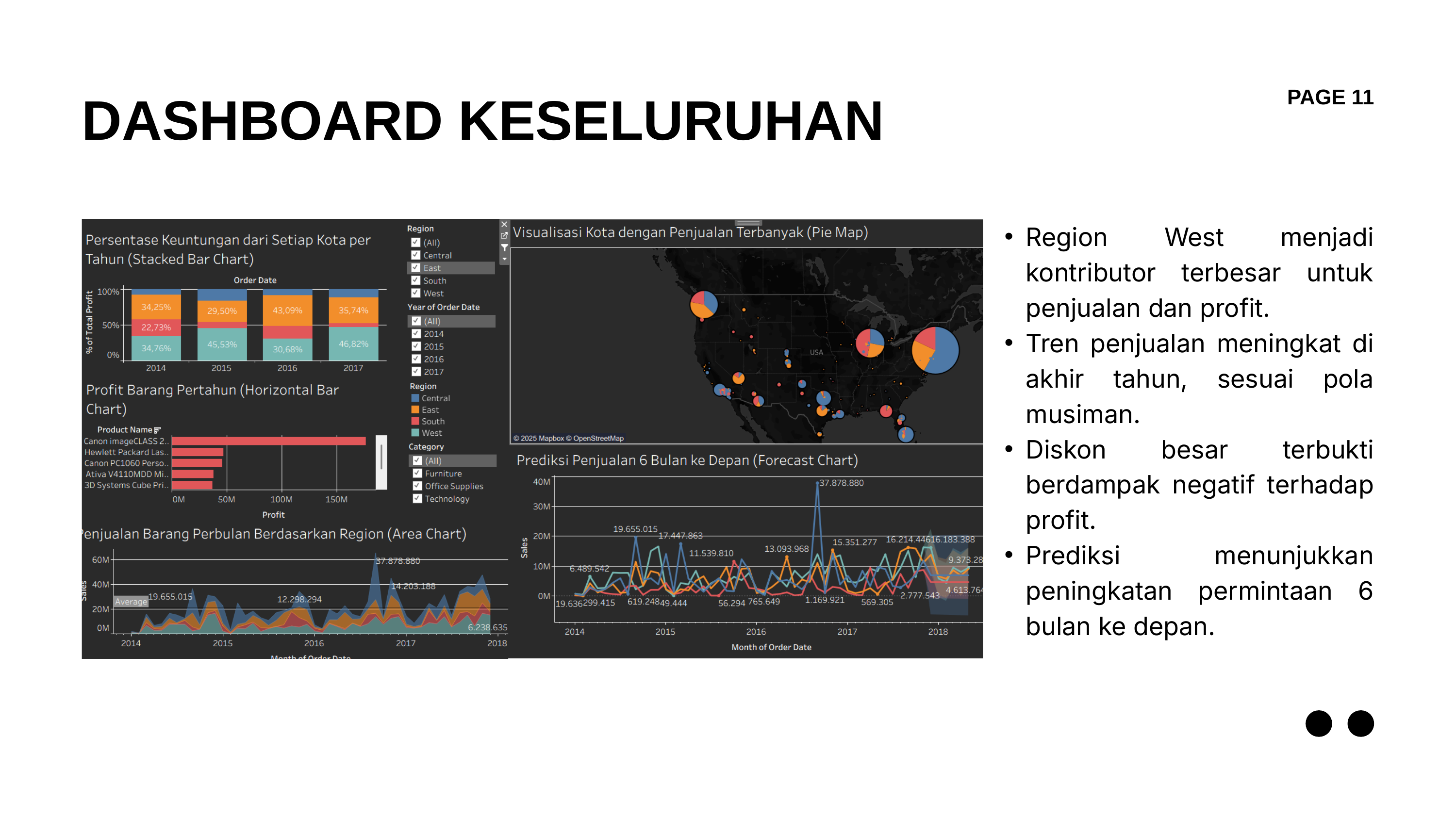

DASHBOARD KESELURUHAN
PAGE 11
Region West menjadi kontributor terbesar untuk penjualan dan profit.
Tren penjualan meningkat di akhir tahun, sesuai pola musiman.
Diskon besar terbukti berdampak negatif terhadap profit.
Prediksi menunjukkan peningkatan permintaan 6 bulan ke depan.